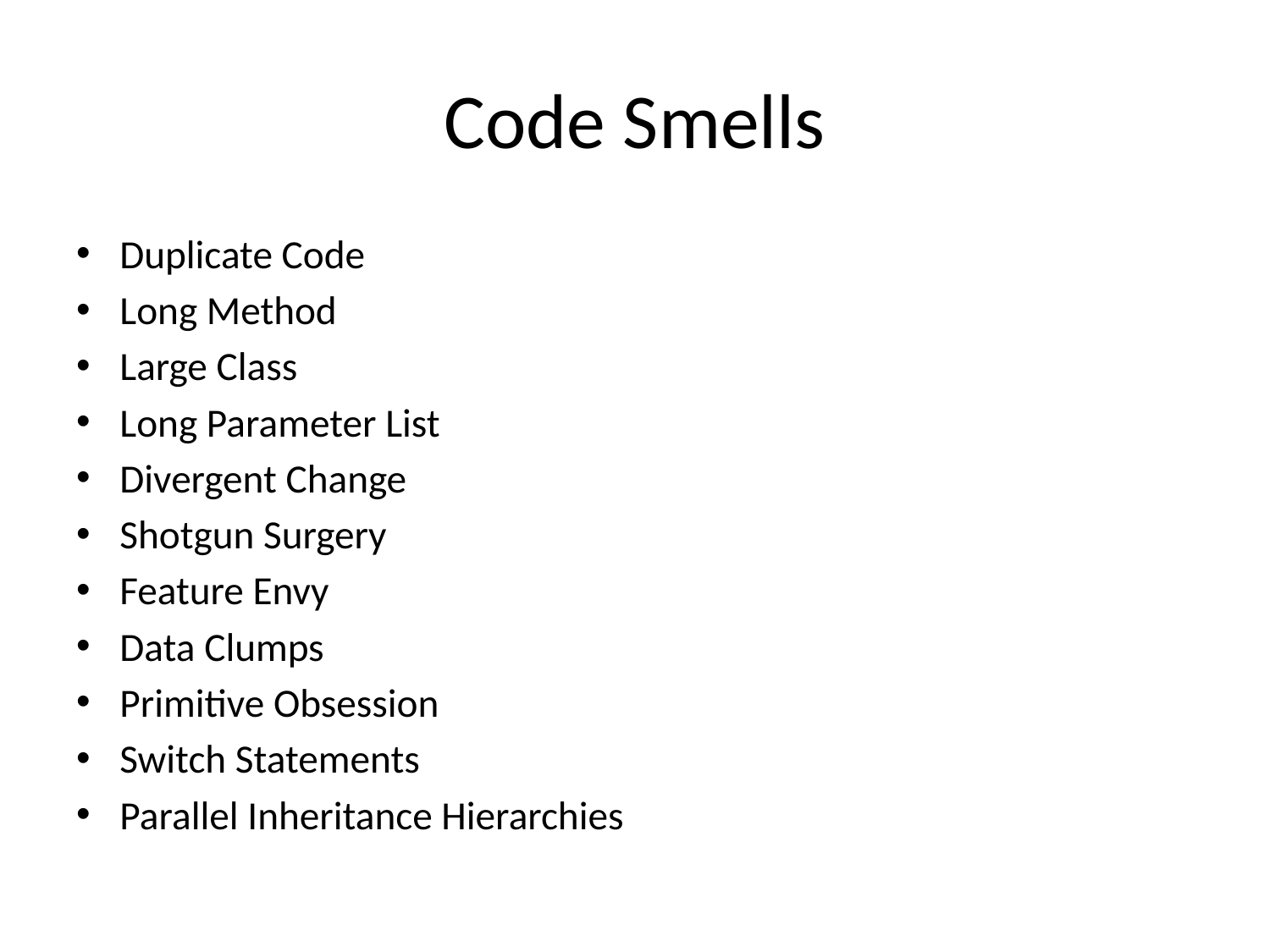

# Code Smells
Duplicate Code
Long Method
Large Class
Long Parameter List
Divergent Change
Shotgun Surgery
Feature Envy
Data Clumps
Primitive Obsession
Switch Statements
Parallel Inheritance Hierarchies